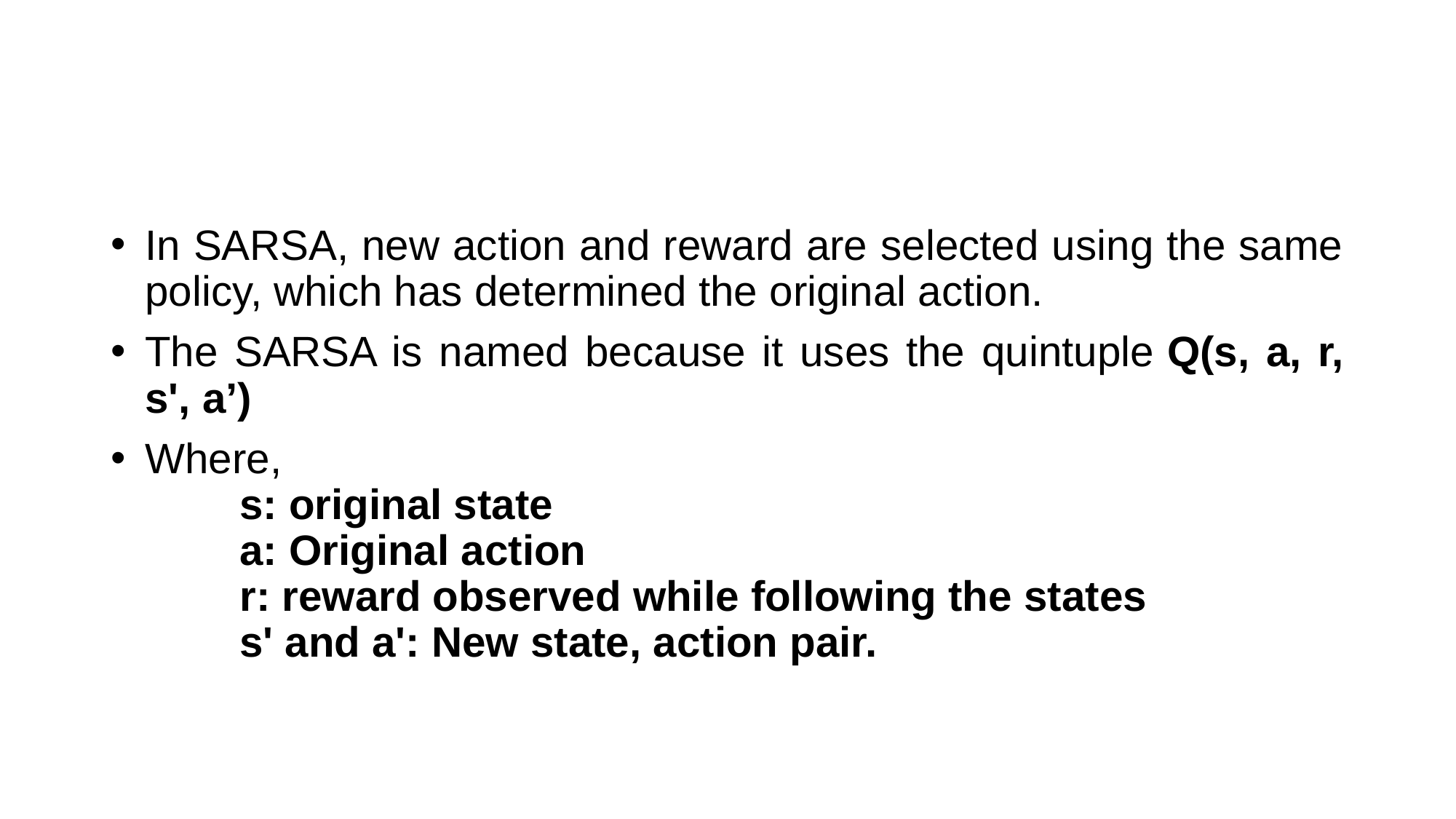

#
In SARSA, new action and reward are selected using the same policy, which has determined the original action.
The SARSA is named because it uses the quintuple Q(s, a, r, s', a’)
Where,
        s: original state
        a: Original action
        r: reward observed while following the states
        s' and a': New state, action pair.